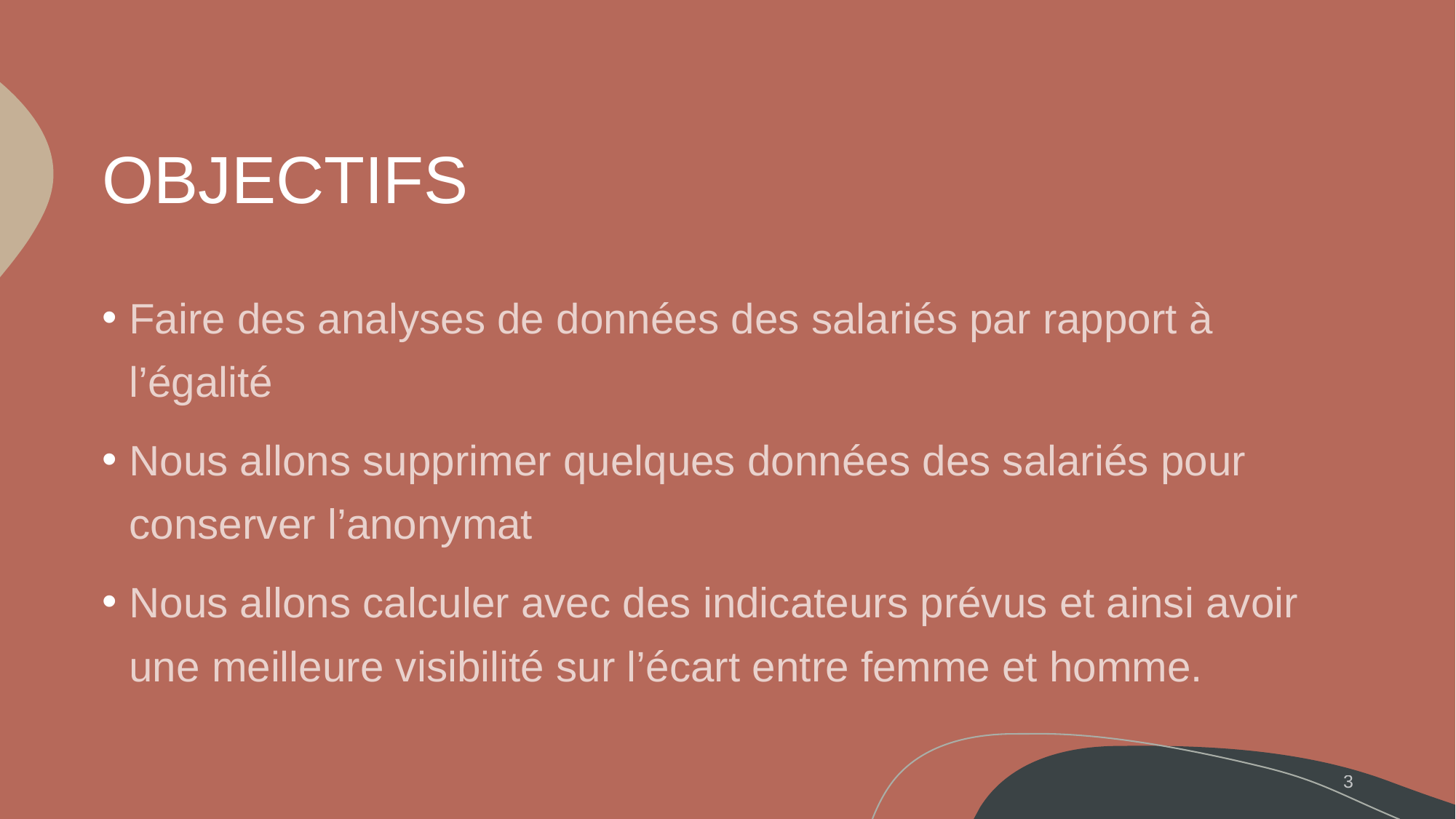

# OBJECTIFS
Faire des analyses de données des salariés par rapport à l’égalité
Nous allons supprimer quelques données des salariés pour conserver l’anonymat
Nous allons calculer avec des indicateurs prévus et ainsi avoir une meilleure visibilité sur l’écart entre femme et homme.
3